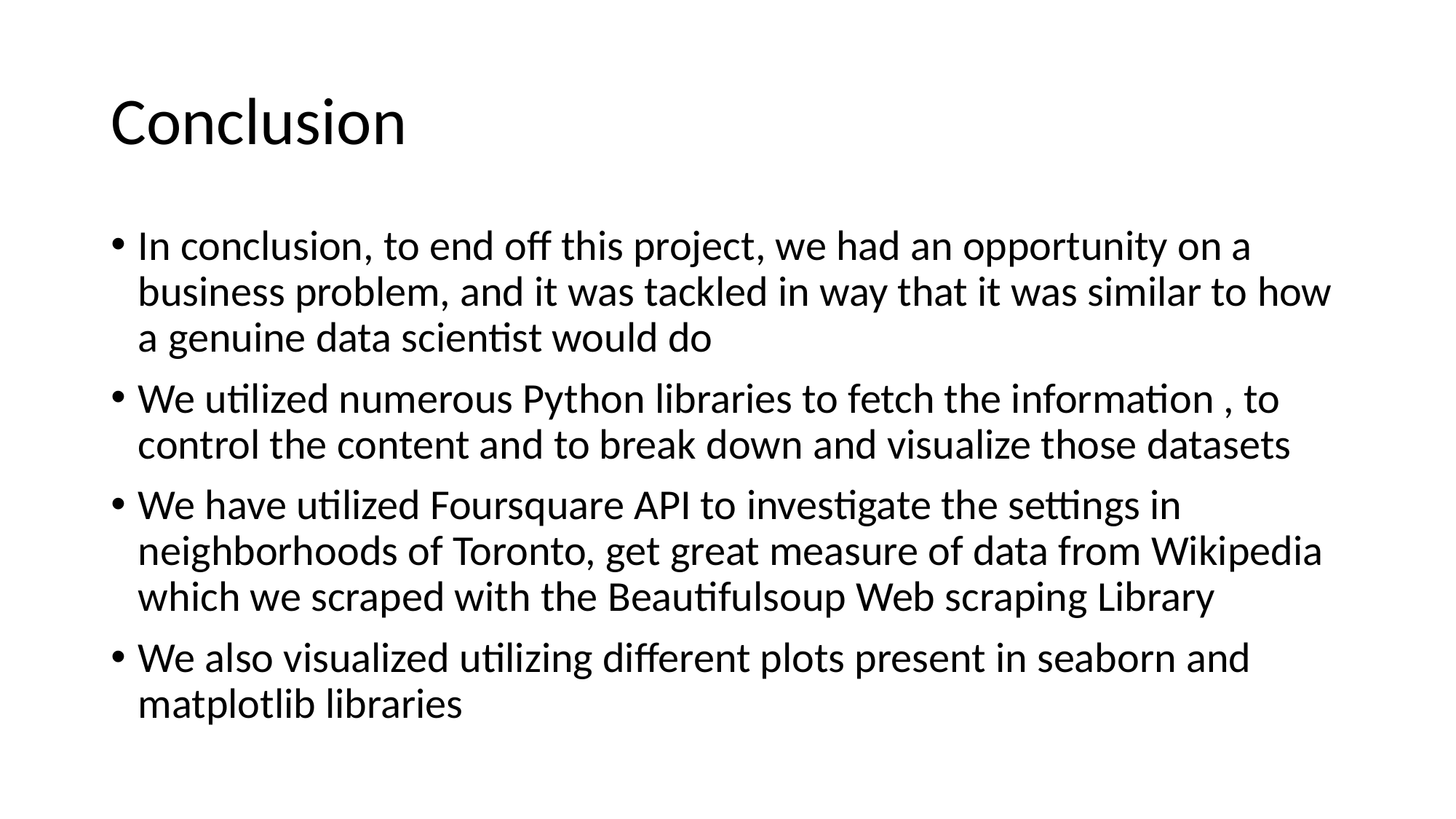

# Conclusion
In conclusion, to end off this project, we had an opportunity on a business problem, and it was tackled in way that it was similar to how a genuine data scientist would do
We utilized numerous Python libraries to fetch the information , to control the content and to break down and visualize those datasets
We have utilized Foursquare API to investigate the settings in neighborhoods of Toronto, get great measure of data from Wikipedia which we scraped with the Beautifulsoup Web scraping Library
We also visualized utilizing different plots present in seaborn and matplotlib libraries